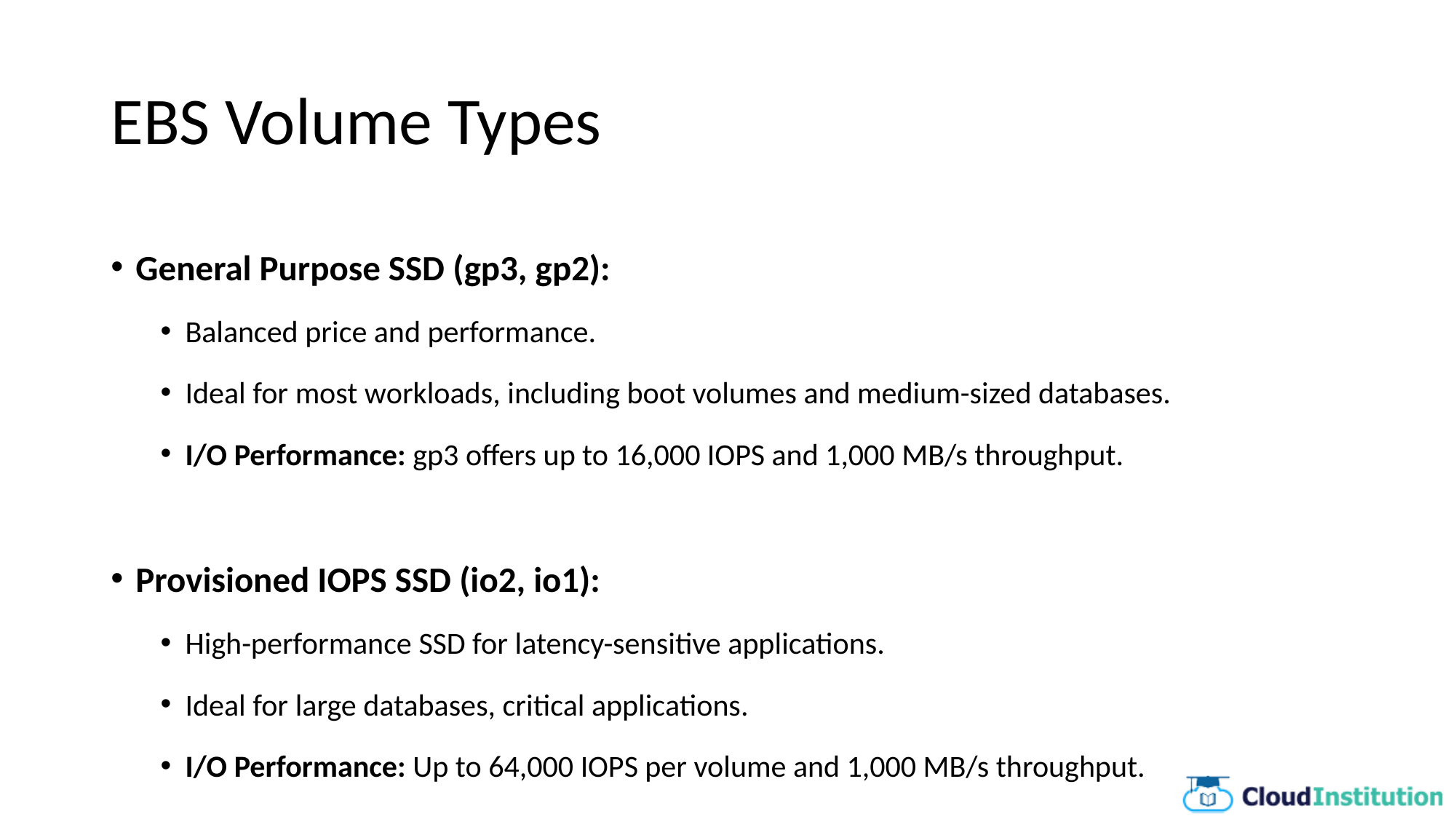

# EBS Volume Types
General Purpose SSD (gp3, gp2):
Balanced price and performance.
Ideal for most workloads, including boot volumes and medium-sized databases.
I/O Performance: gp3 offers up to 16,000 IOPS and 1,000 MB/s throughput.

Provisioned IOPS SSD (io2, io1):
High-performance SSD for latency-sensitive applications.
Ideal for large databases, critical applications.
I/O Performance: Up to 64,000 IOPS per volume and 1,000 MB/s throughput.